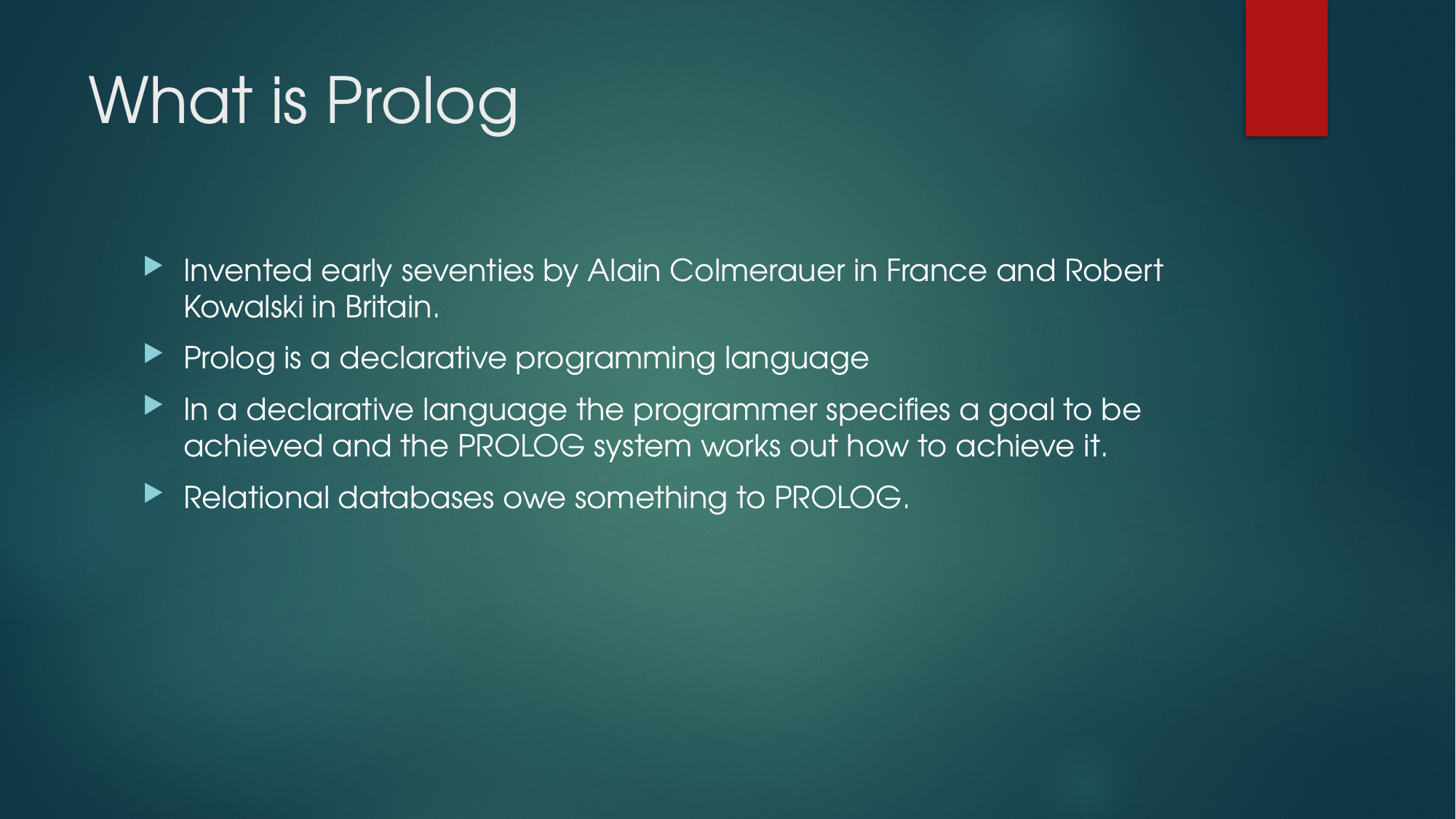

# What is Prolog
Invented early seventies by Alain Colmerauer in France and Robert Kowalski in Britain.
Prolog is a declarative programming language
In a declarative language the programmer specifies a goal to be achieved and the PROLOG system works out how to achieve it.
Relational databases owe something to PROLOG.